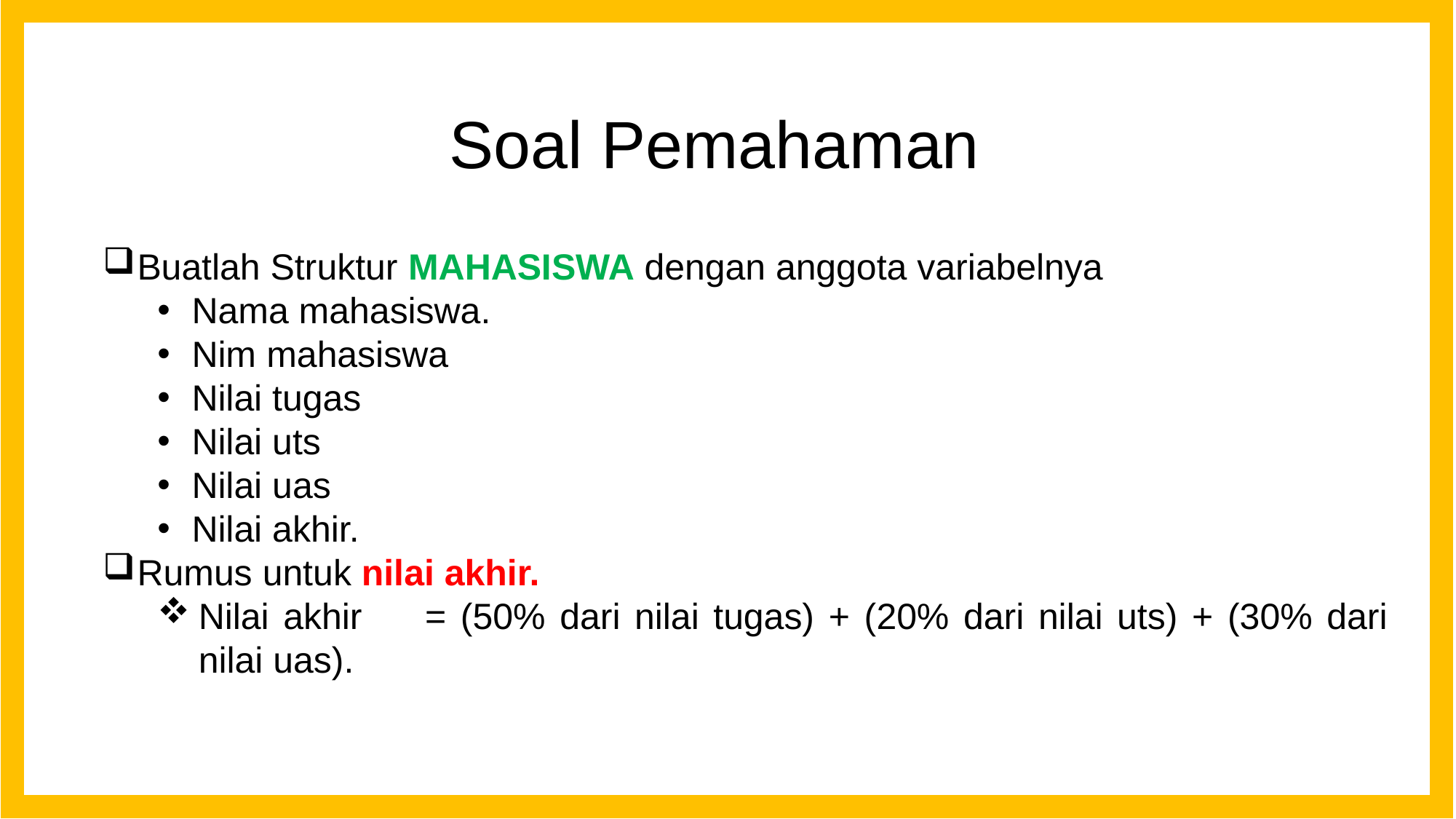

# Soal Pemahaman
Buatlah Struktur MAHASISWA dengan anggota variabelnya
Nama mahasiswa.
Nim mahasiswa
Nilai tugas
Nilai uts
Nilai uas
Nilai akhir.
Rumus untuk nilai akhir.
Nilai akhir 	= (50% dari nilai tugas) + (20% dari nilai uts) + (30% dari nilai uas).